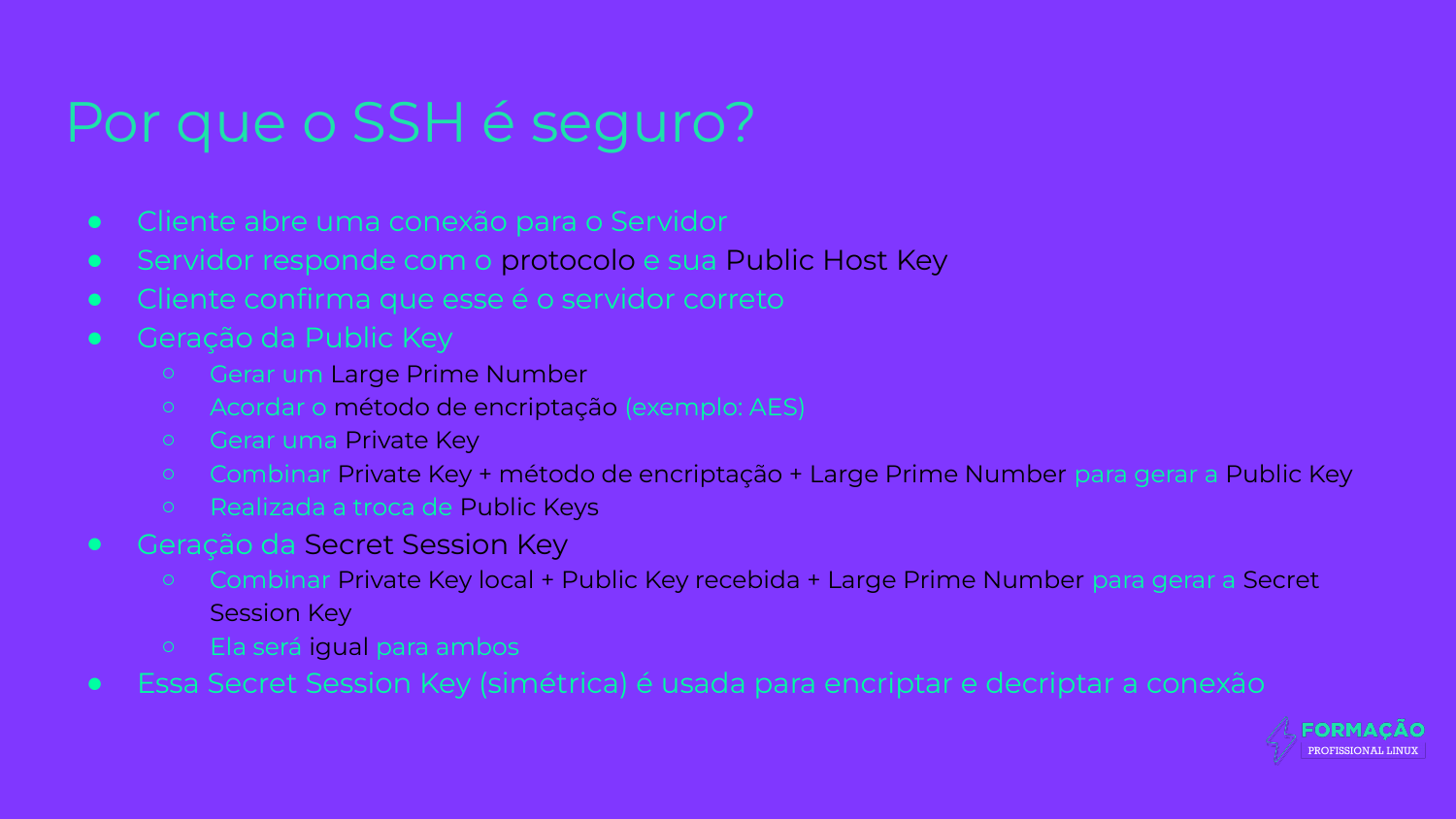

# Por que o SSH é seguro?
Cliente abre uma conexão para o Servidor
Servidor responde com o protocolo e sua Public Host Key
Cliente confirma que esse é o servidor correto
Geração da Public Key
Gerar um Large Prime Number
Acordar o método de encriptação (exemplo: AES)
Gerar uma Private Key
Combinar Private Key + método de encriptação + Large Prime Number para gerar a Public Key
Realizada a troca de Public Keys
Geração da Secret Session Key
Combinar Private Key local + Public Key recebida + Large Prime Number para gerar a Secret Session Key
Ela será igual para ambos
Essa Secret Session Key (simétrica) é usada para encriptar e decriptar a conexão